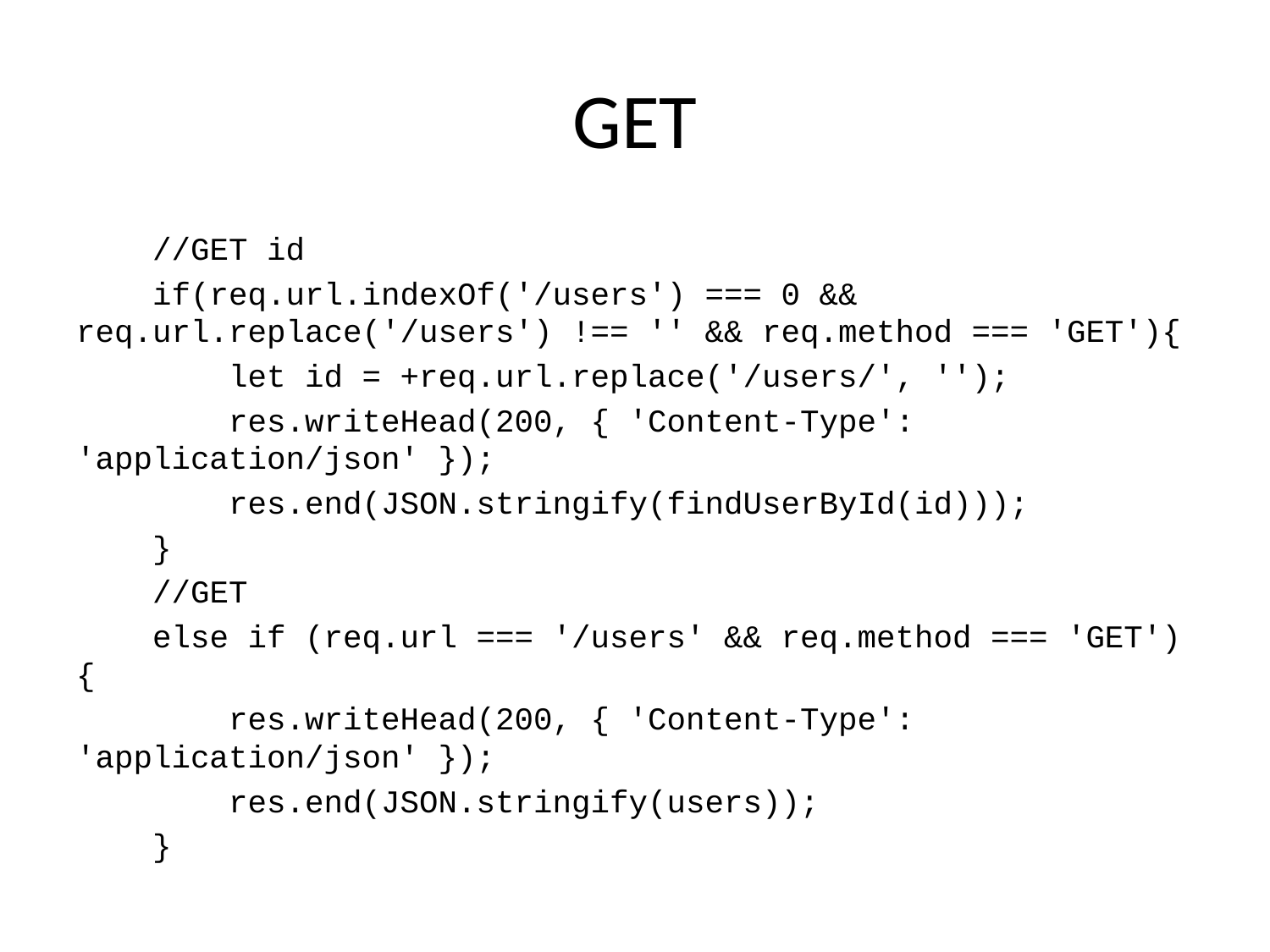

# GET
    //GET id
    if(req.url.indexOf('/users') === 0 && req.url.replace('/users') !== '' && req.method === 'GET'){
        let id = +req.url.replace('/users/', '');
        res.writeHead(200, { 'Content-Type': 'application/json' });
        res.end(JSON.stringify(findUserById(id)));
    }
    //GET
    else if (req.url === '/users' && req.method === 'GET') {
        res.writeHead(200, { 'Content-Type': 'application/json' });
        res.end(JSON.stringify(users));
    }